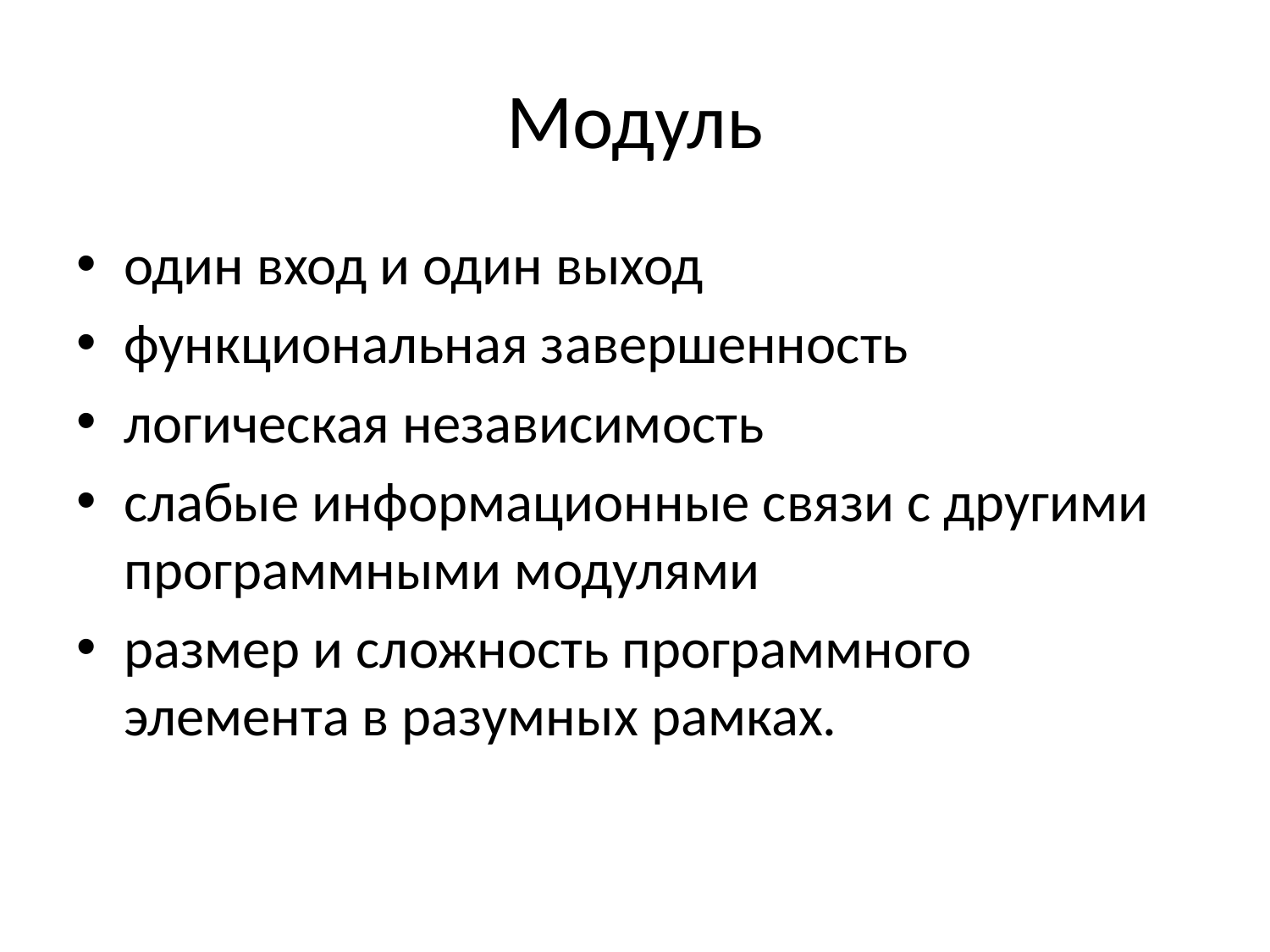

# Модуль
один вход и один выход
функциональная завершенность
логическая независимость
слабые информационные связи с другими программными модулями
размер и сложность программного элемента в разумных рамках.